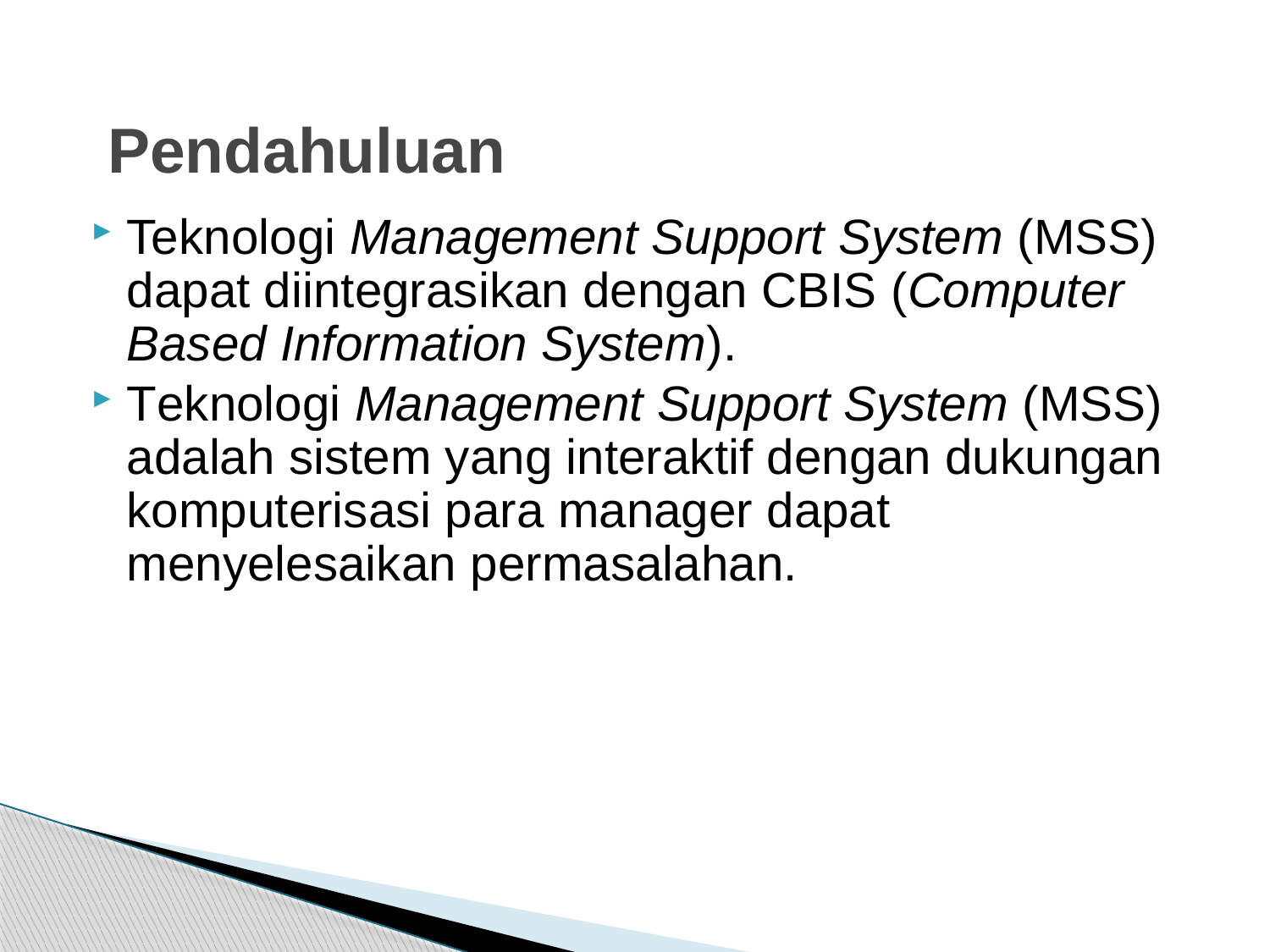

# Pendahuluan
Teknologi Management Support System (MSS) dapat diintegrasikan dengan CBIS (Computer Based Information System).
Teknologi Management Support System (MSS) adalah sistem yang interaktif dengan dukungan komputerisasi para manager dapat menyelesaikan permasalahan.